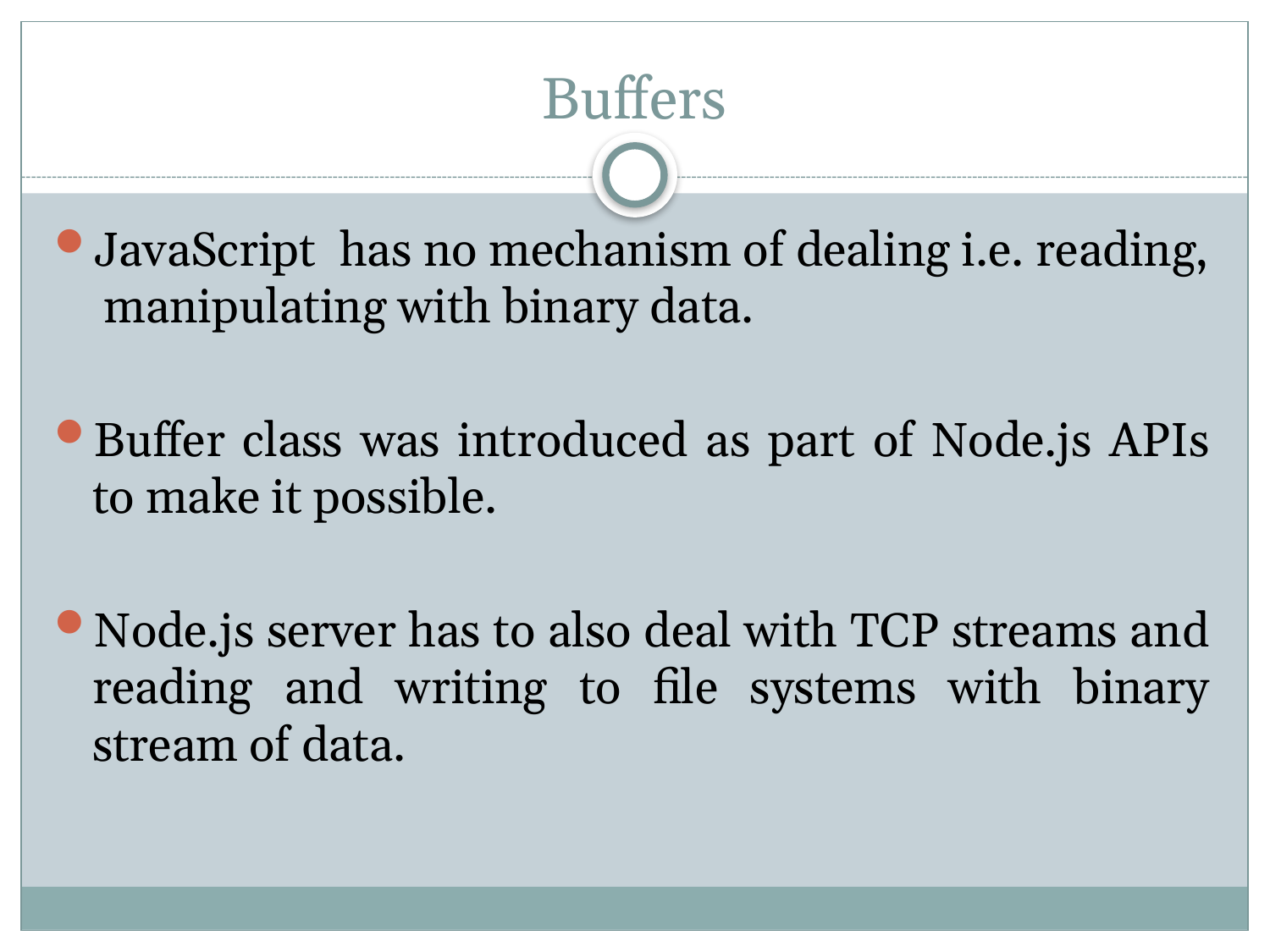

# Buffers
JavaScript  has no mechanism of dealing i.e. reading,  manipulating with binary data.

Buffer class was introduced as part of Node.js APIs to make it possible.

Node.js server has to also deal with TCP streams and reading and writing to file systems with binary stream of data.